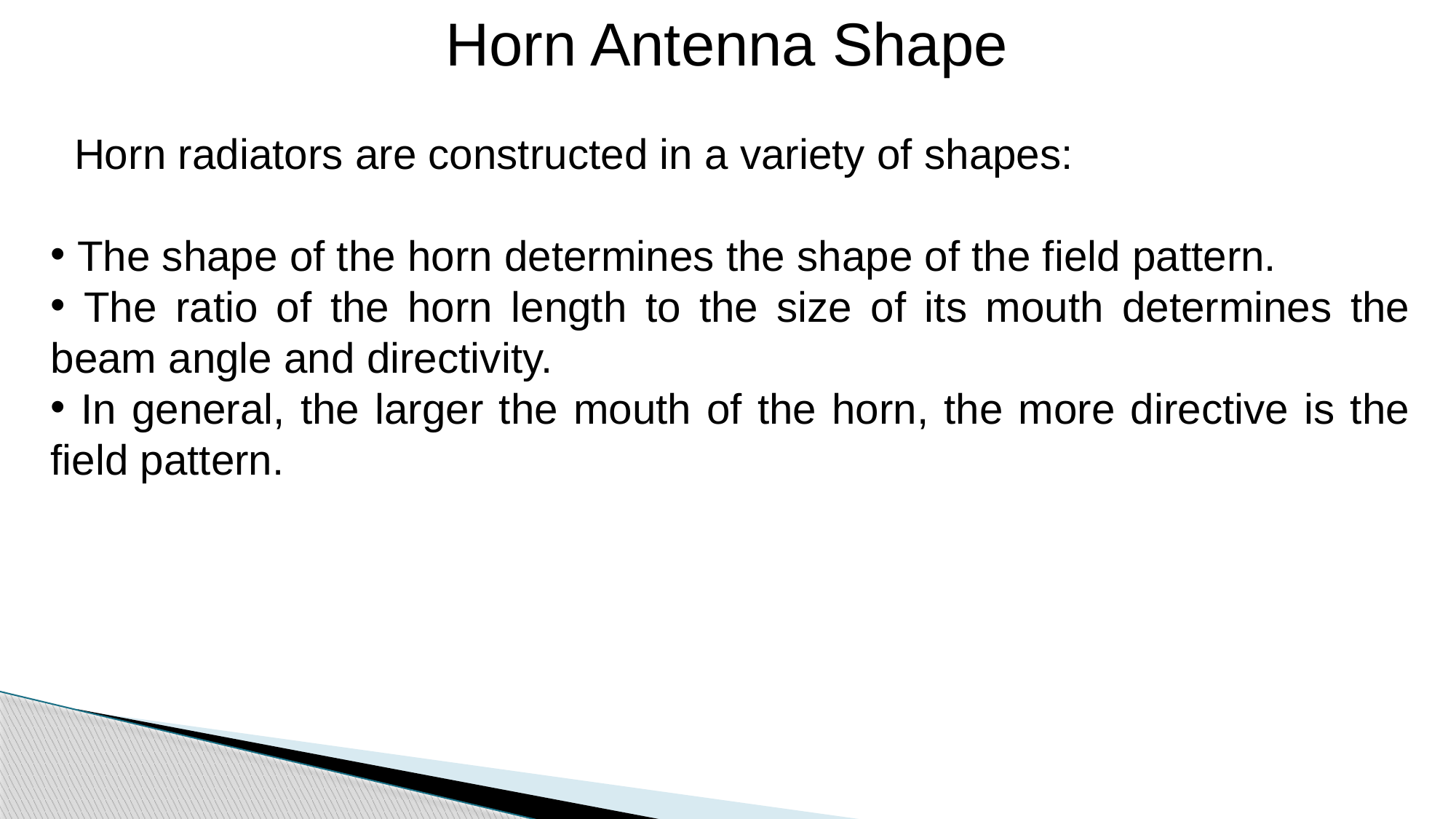

Horn Antenna Shape
  Horn radiators are constructed in a variety of shapes:

 The shape of the horn determines the shape of the field pattern.
 The ratio of the horn length to the size of its mouth determines the beam angle and directivity.
 In general, the larger the mouth of the horn, the more directive is the field pattern.